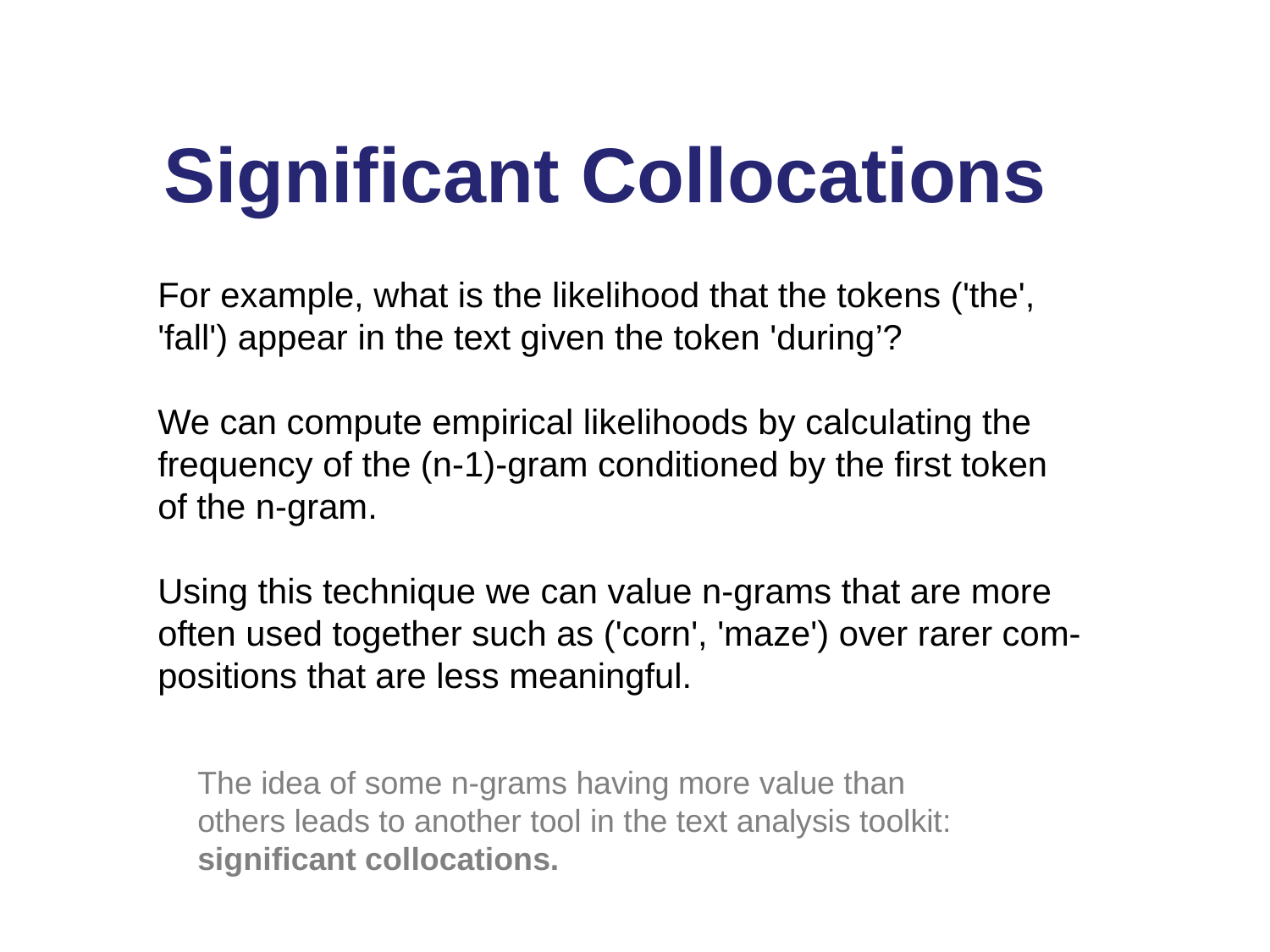

# Significant Collocations

For example, what is the likelihood that the tokens ('the', 'fall') appear in the text given the token 'during’?

We can compute empirical likelihoods by calculating the frequency of the (n-1)-gram conditioned by the first token of the n-gram.

Using this technique we can value n-grams that are more often used together such as ('corn', 'maze') over rarer com‐positions that are less meaningful.

The idea of some n-grams having more value than others leads to another tool in the text analysis toolkit: significant collocations.